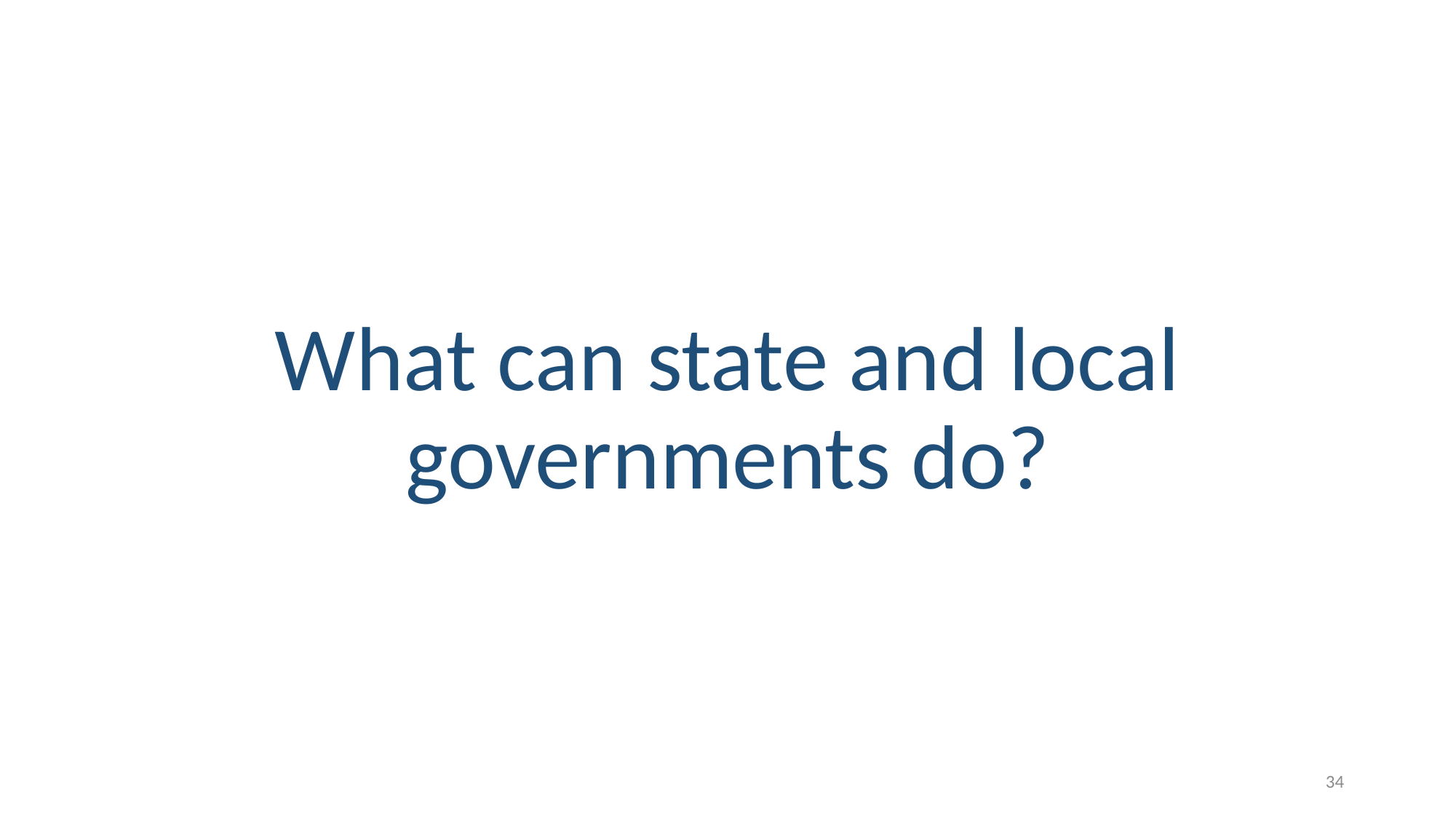

# What can state and local governments do?
34